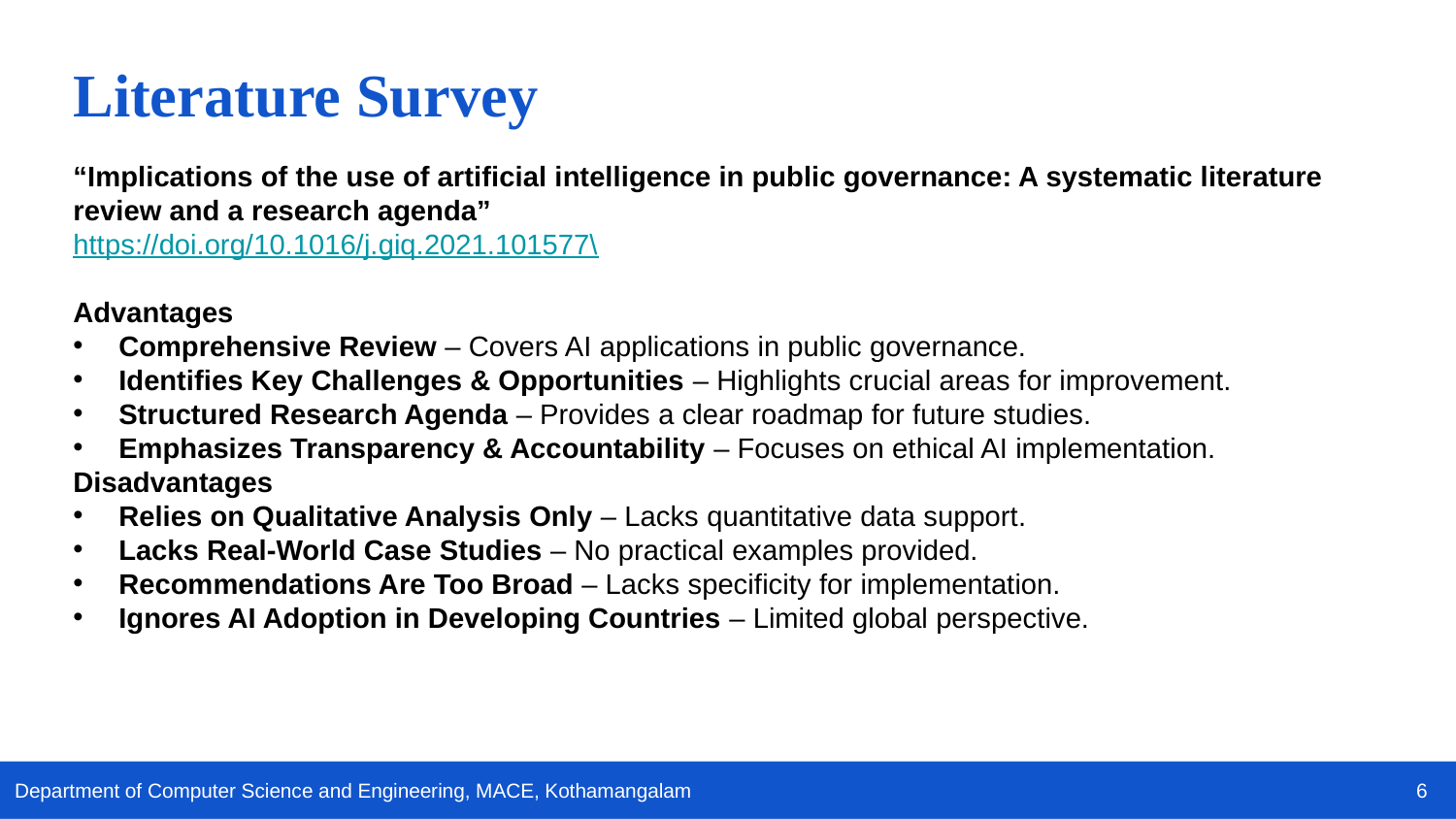

Literature Survey
“Implications of the use of artificial intelligence in public governance: A systematic literature review and a research agenda”
https://doi.org/10.1016/j.giq.2021.101577\
Advantages
Comprehensive Review – Covers AI applications in public governance.
Identifies Key Challenges & Opportunities – Highlights crucial areas for improvement.
Structured Research Agenda – Provides a clear roadmap for future studies.
Emphasizes Transparency & Accountability – Focuses on ethical AI implementation.
Disadvantages
Relies on Qualitative Analysis Only – Lacks quantitative data support.
Lacks Real-World Case Studies – No practical examples provided.
Recommendations Are Too Broad – Lacks specificity for implementation.
Ignores AI Adoption in Developing Countries – Limited global perspective.

6